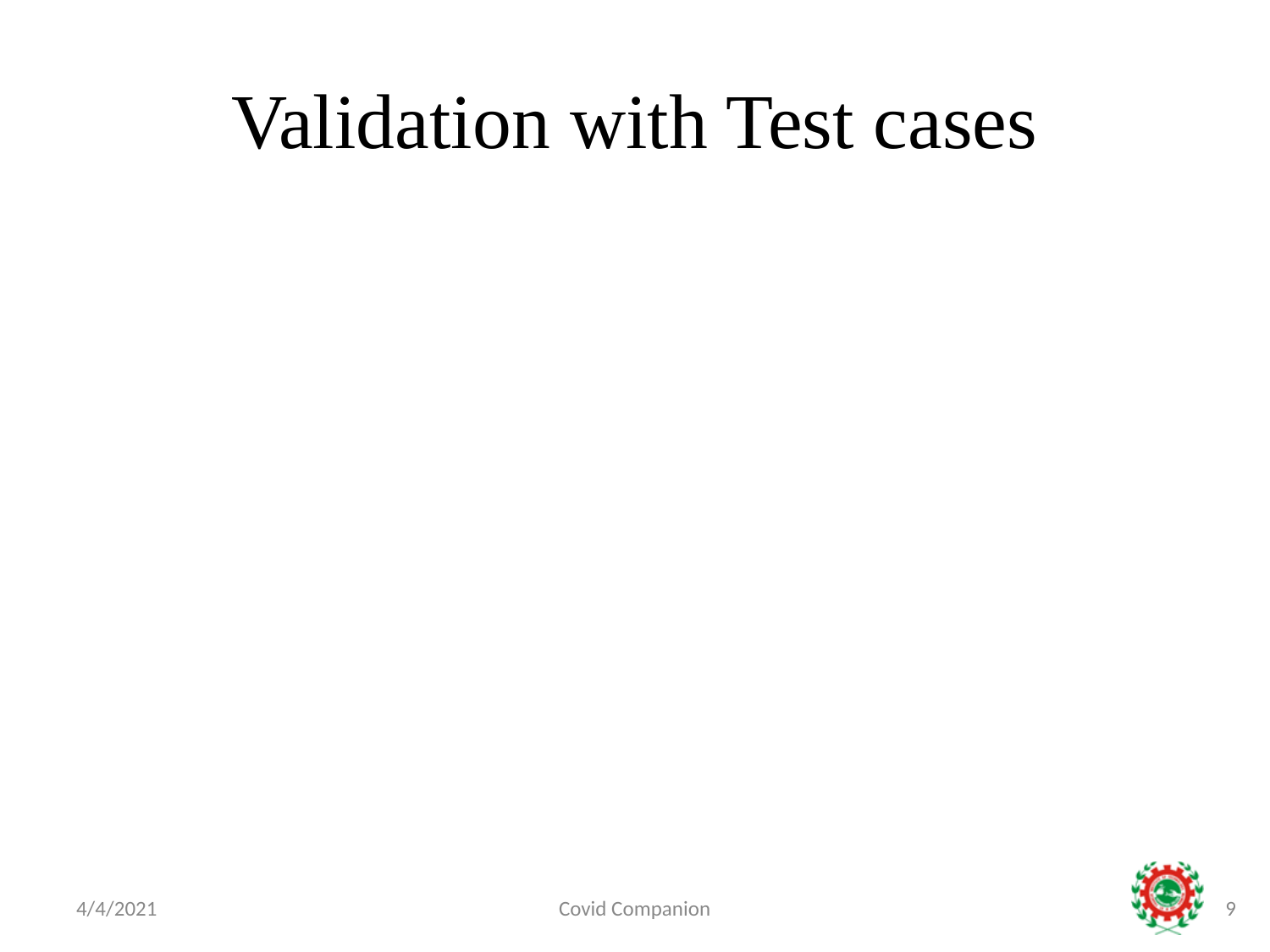

# Validation with Test cases

4/4/2021
Covid Companion
9